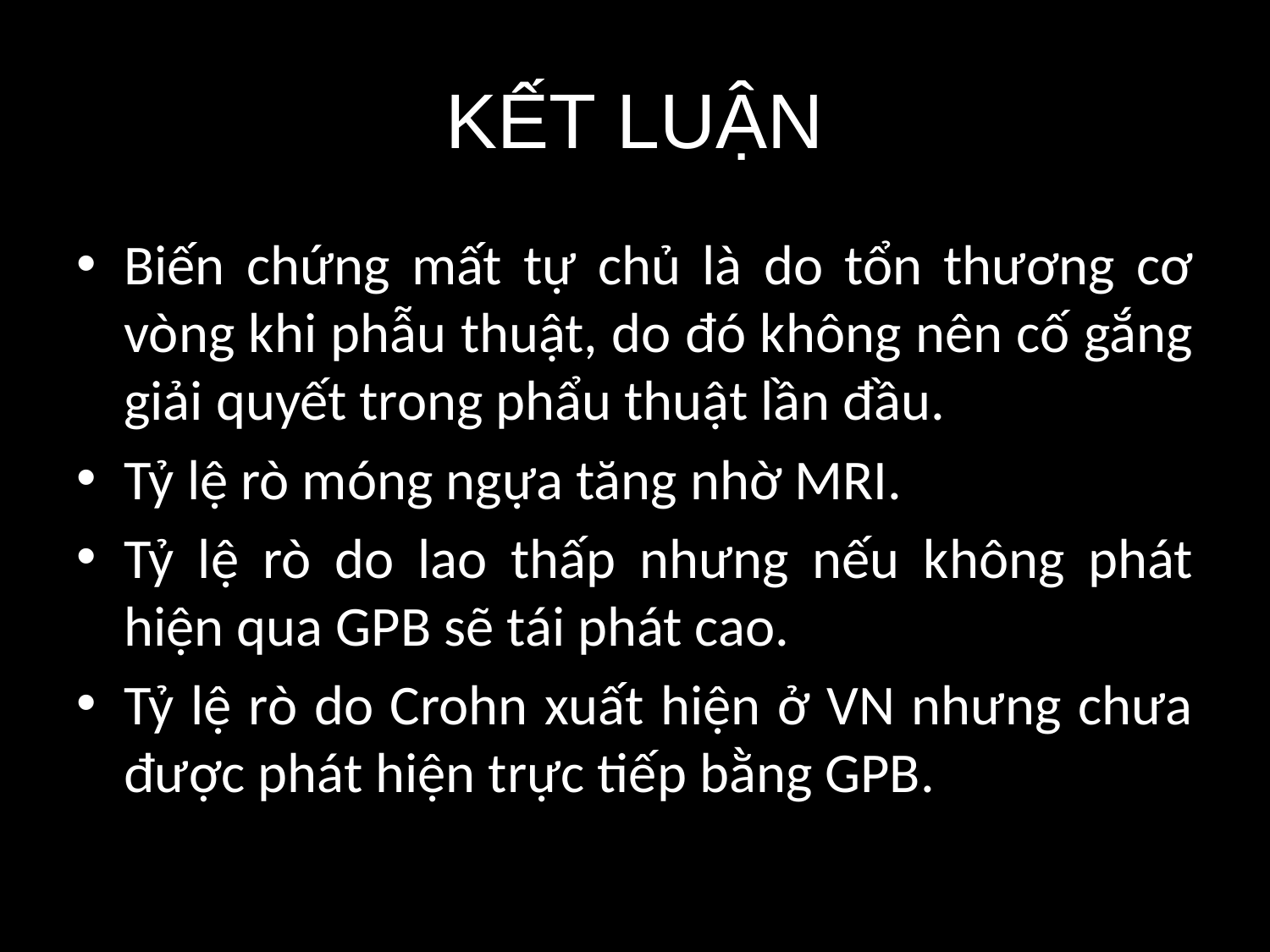

# KẾT LUẬN
Biến chứng mất tự chủ là do tổn thương cơ vòng khi phẫu thuật, do đó không nên cố gắng giải quyết trong phẩu thuật lần đầu.
Tỷ lệ rò móng ngựa tăng nhờ MRI.
Tỷ lệ rò do lao thấp nhưng nếu không phát hiện qua GPB sẽ tái phát cao.
Tỷ lệ rò do Crohn xuất hiện ở VN nhưng chưa được phát hiện trực tiếp bằng GPB.